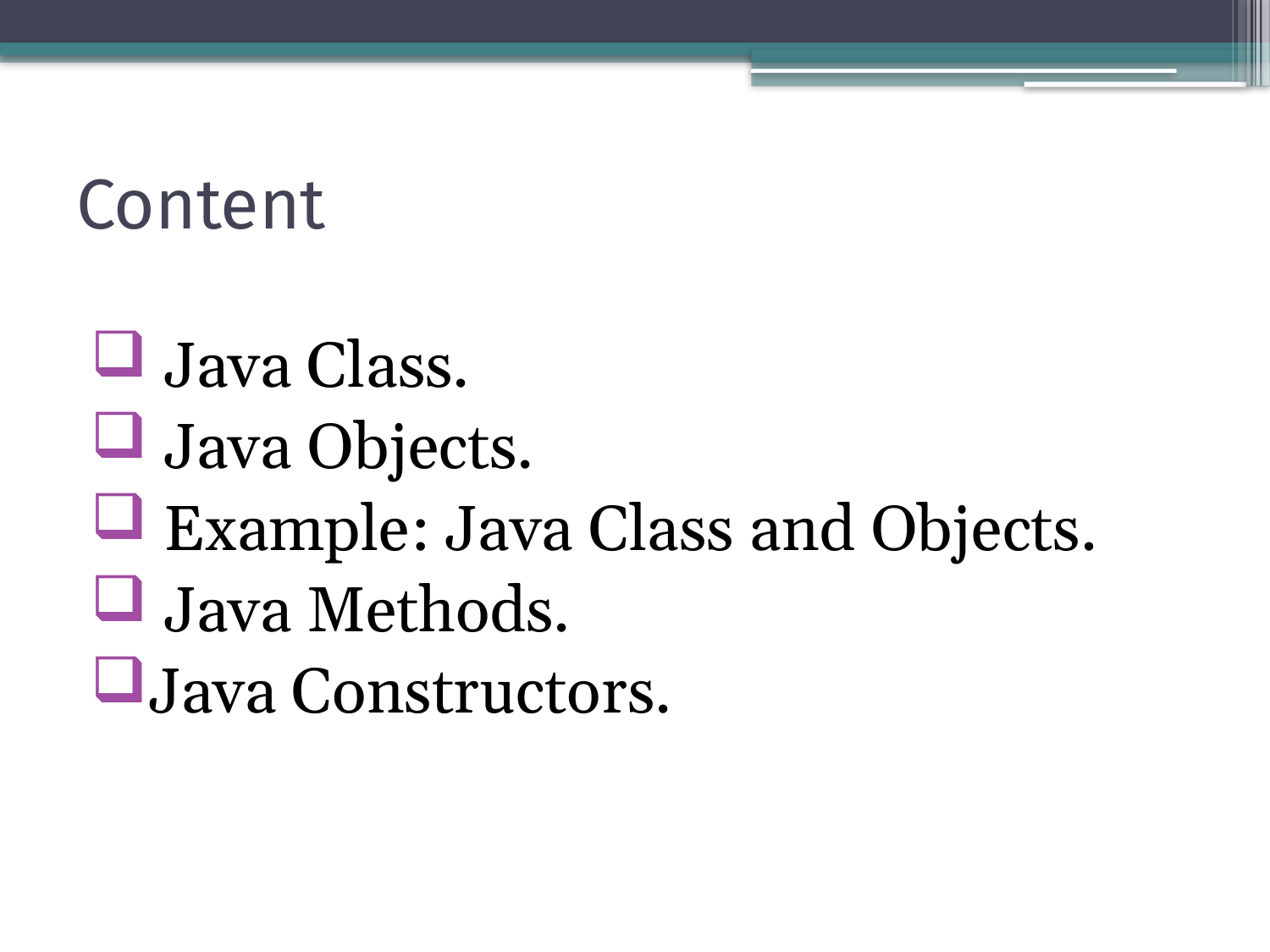

# Content
 Java Class.
 Java Objects.
 Example: Java Class and Objects.
 Java Methods.
Java Constructors.